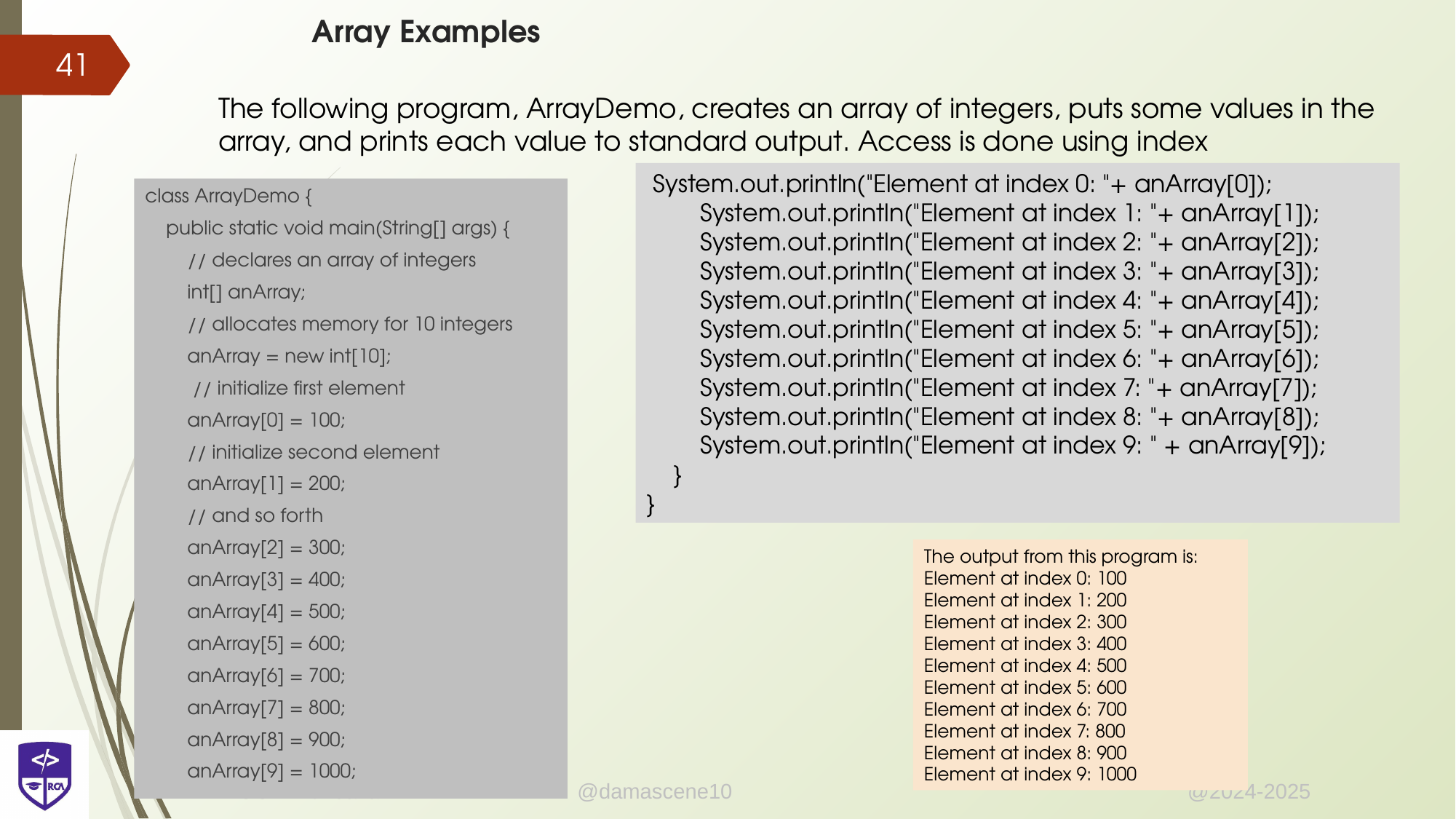

# Array Examples
41
The following program, ArrayDemo, creates an array of integers, puts some values in the array, and prints each value to standard output. Access is done using index
 System.out.println("Element at index 0: "+ anArray[0]);
        System.out.println("Element at index 1: "+ anArray[1]);
        System.out.println("Element at index 2: "+ anArray[2]);
        System.out.println("Element at index 3: "+ anArray[3]);
        System.out.println("Element at index 4: "+ anArray[4]);
        System.out.println("Element at index 5: "+ anArray[5]);
        System.out.println("Element at index 6: "+ anArray[6]);
        System.out.println("Element at index 7: "+ anArray[7]);
        System.out.println("Element at index 8: "+ anArray[8]);
        System.out.println("Element at index 9: " + anArray[9]);
    }
}
class ArrayDemo {
    public static void main(String[] args) {
        // declares an array of integers
        int[] anArray;
        // allocates memory for 10 integers
        anArray = new int[10];
         // initialize first element
        anArray[0] = 100;
        // initialize second element
        anArray[1] = 200;
        // and so forth
        anArray[2] = 300;
        anArray[3] = 400;
        anArray[4] = 500;
        anArray[5] = 600;
        anArray[6] = 700;
        anArray[7] = 800;
        anArray[8] = 900;
        anArray[9] = 1000;

The output from this program is:
Element at index 0: 100
Element at index 1: 200
Element at index 2: 300
Element at index 3: 400
Element at index 4: 500
Element at index 5: 600
Element at index 6: 700
Element at index 7: 800
Element at index 8: 900
Element at index 9: 1000